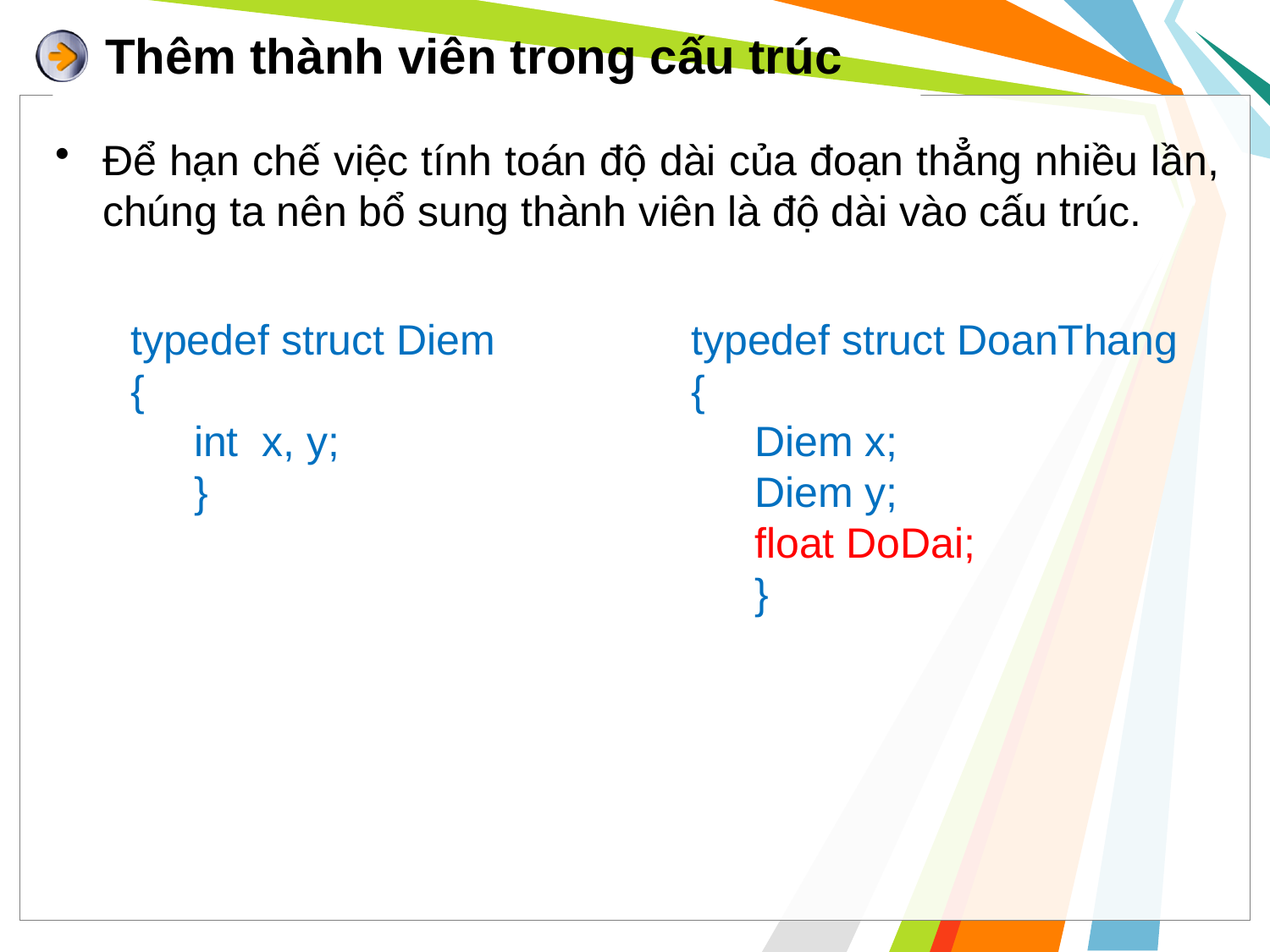

# Thêm thành viên trong cấu trúc
Để hạn chế việc tính toán độ dài của đoạn thẳng nhiều lần, chúng ta nên bổ sung thành viên là độ dài vào cấu trúc.

typedef struct Diem
{
int  x, y;
}

typedef struct DoanThang
{
Diem x;
Diem y;
float DoDai;
}